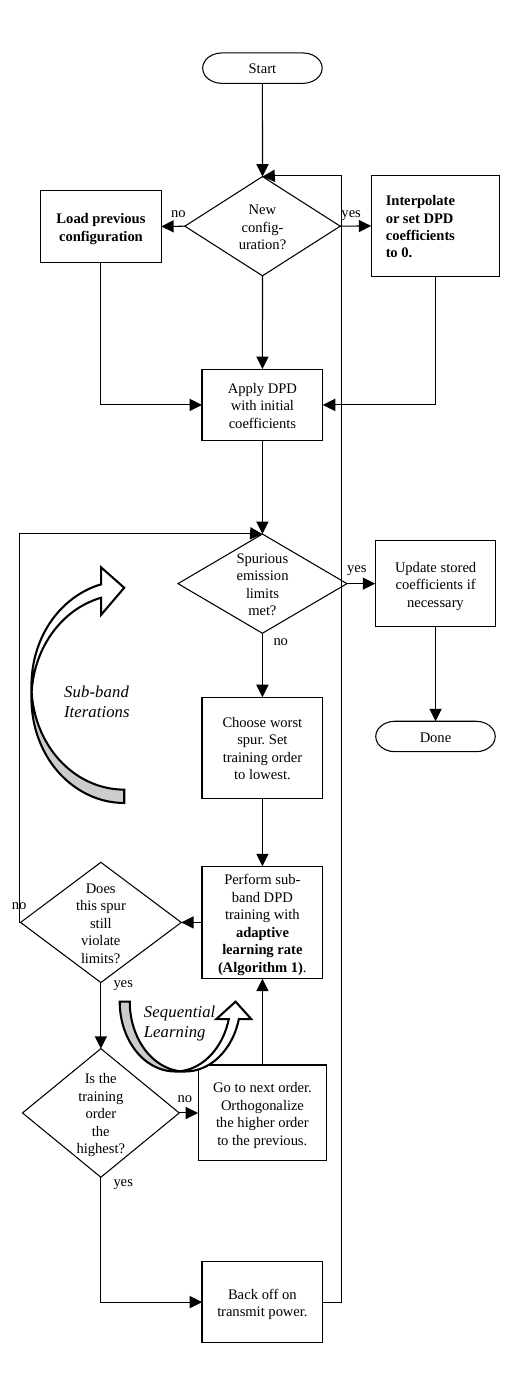

Start
New config-uration?
Apply DPD with initial coefficients
Spurious emission limits met?
Choose worst spur. Set training order to lowest.
Perform sub-band DPD training with adaptive learning rate (Algorithm 1).
Go to next order. Orthogonalize the higher order to the previous.
Back off on transmit power.
Interpolate
or set DPD coefficients
to 0.
Update stored coefficients if necessary
Done
Load previous configuration
Does this spur still violate limits?
Is the training order the highest?
no
yes
yes
no

Sub-band Iterations
no
yes
Sequential Learning

no
yes